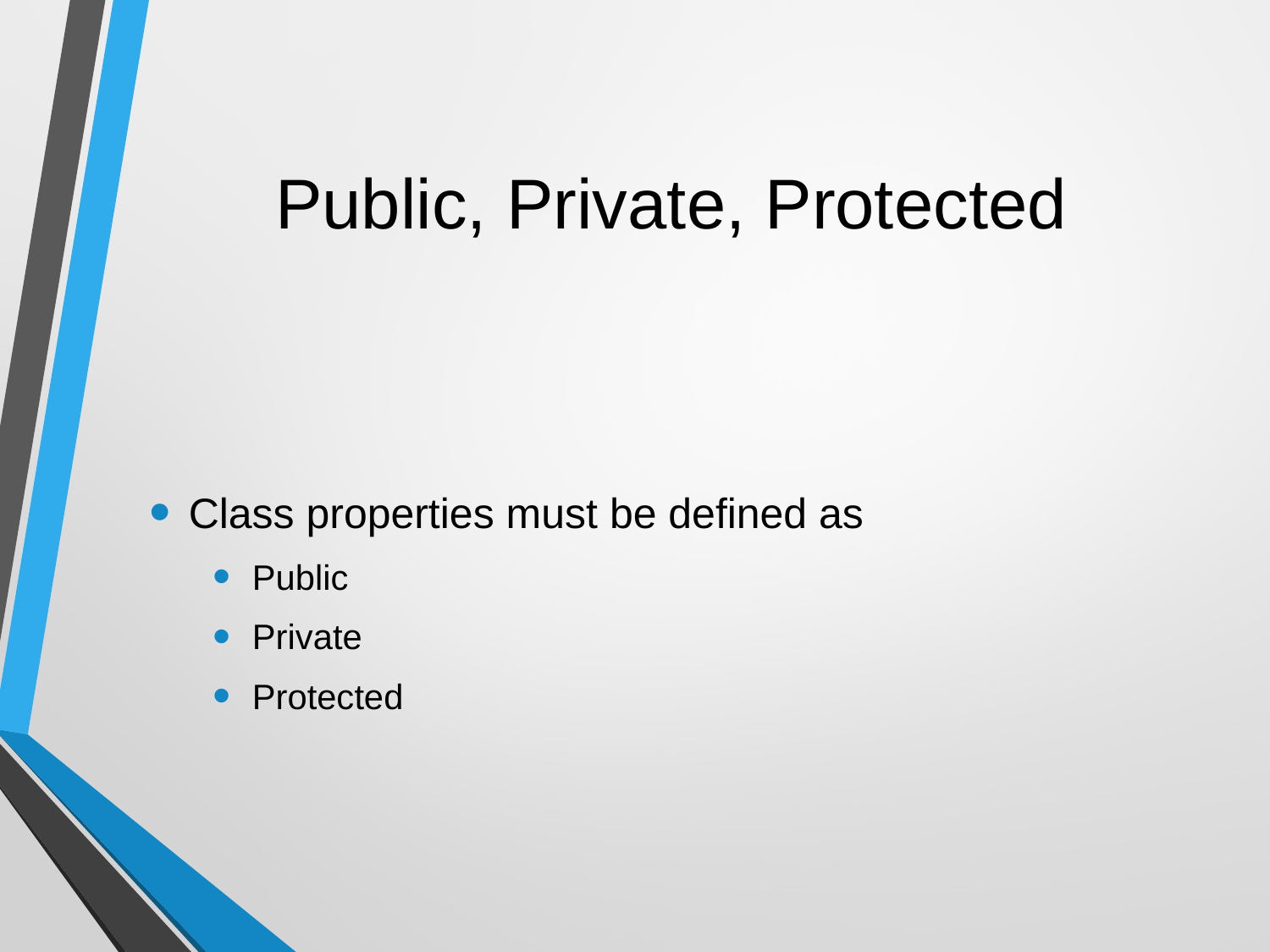

# Public, Private, Protected
Class properties must be defined as
Public
Private
Protected